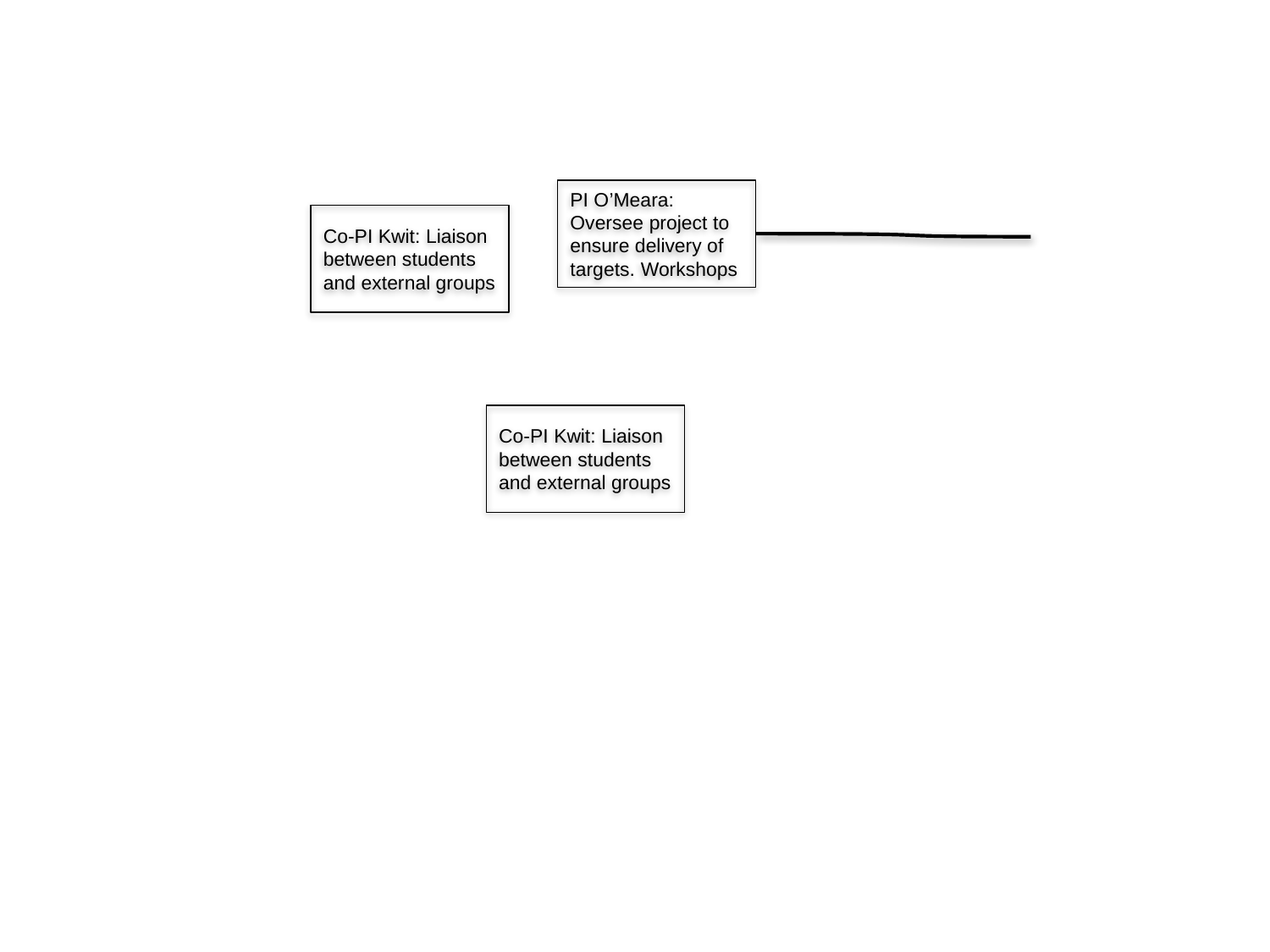

PI O’Meara: Oversee project to ensure delivery of targets. Workshops
Co-PI Kwit: Liaison between students and external groups
Co-PI Kwit: Liaison between students and external groups